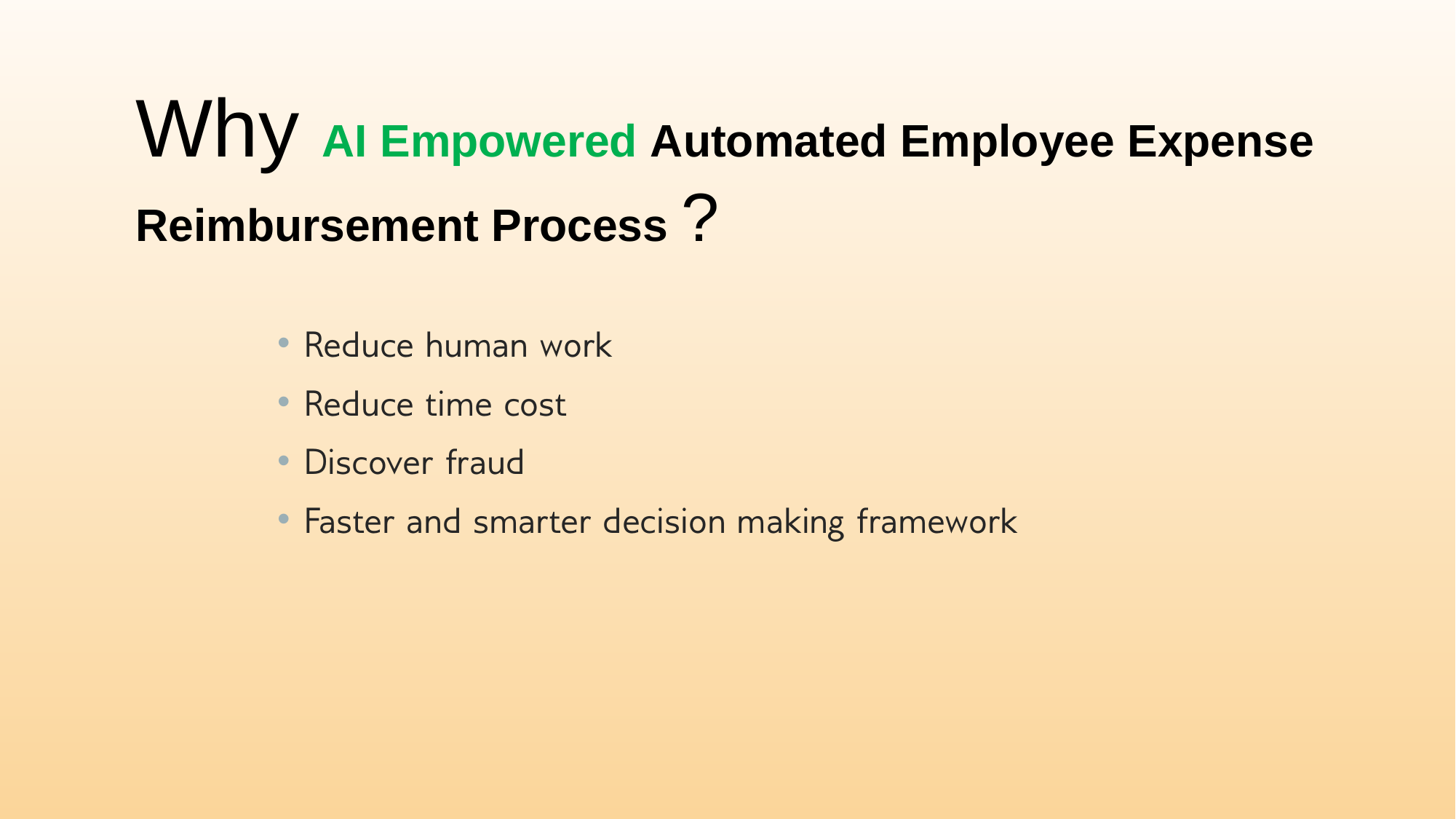

Why AI Empowered Automated Employee Expense Reimbursement Process ?
Reduce human work
Reduce time cost
Discover fraud
Faster and smarter decision making framework